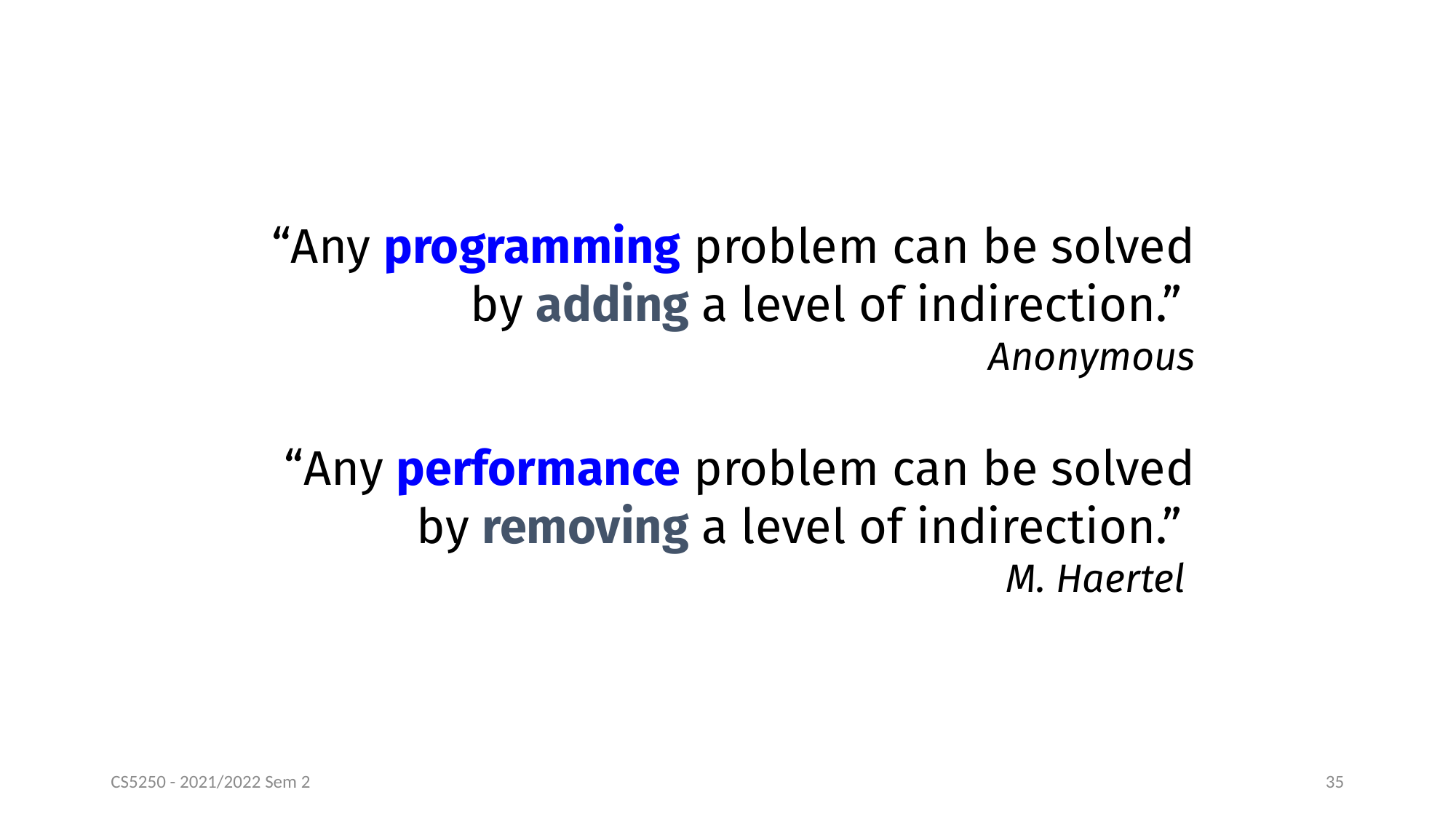

#
“Any programming problem can be solved by adding a level of indirection.”
Anonymous

“Any performance problem can be solved by removing a level of indirection.”
M. Haertel
35
CS5250 - 2021/2022 Sem 2